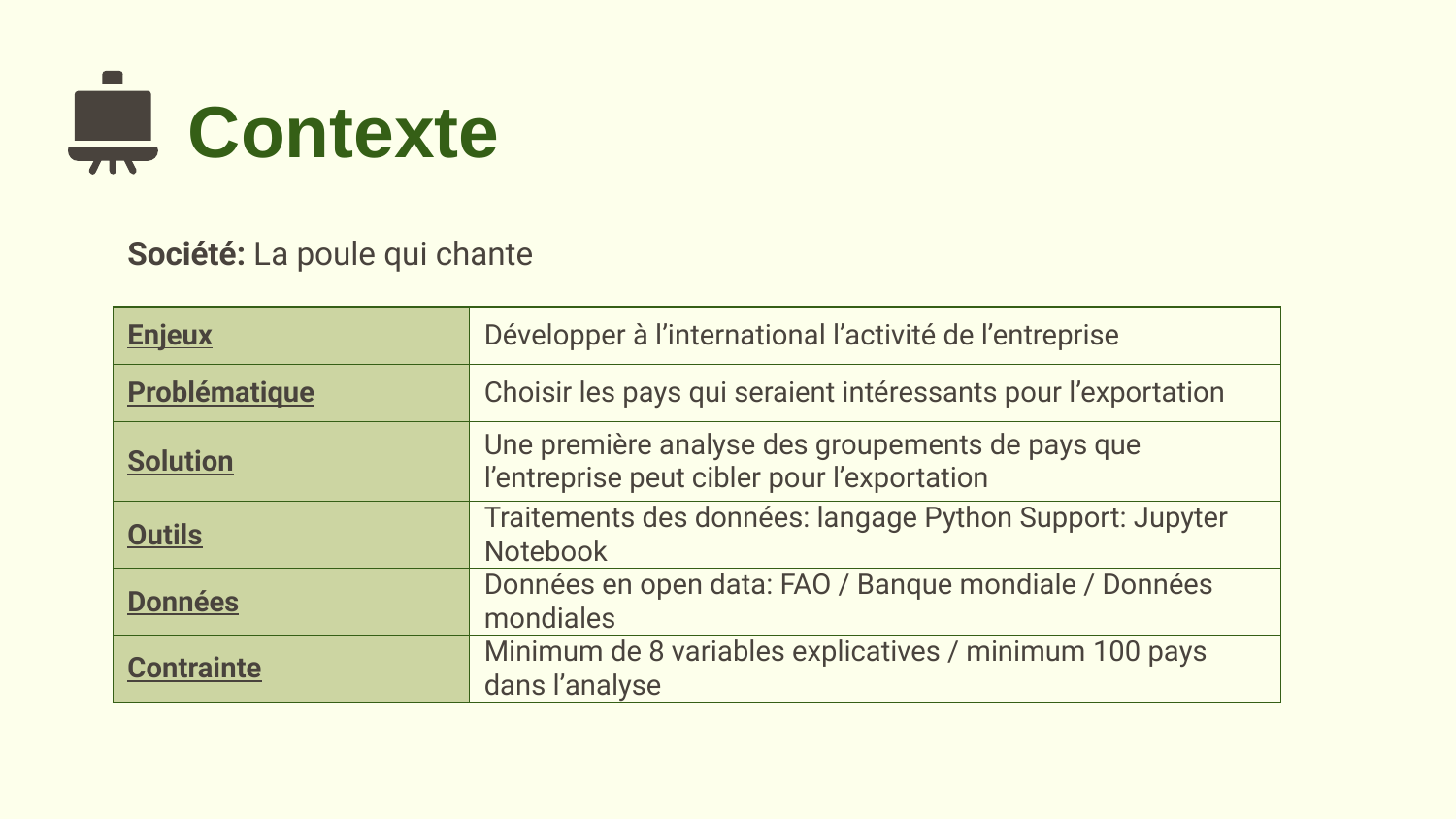

# Contexte
Société: La poule qui chante

| Enjeux | Développer à l’international l’activité de l’entreprise |
| --- | --- |
| Problématique | Choisir les pays qui seraient intéressants pour l’exportation |
| Solution | Une première analyse des groupements de pays que l’entreprise peut cibler pour l’exportation |
| Outils | Traitements des données: langage Python Support: Jupyter Notebook |
| Données | Données en open data: FAO / Banque mondiale / Données mondiales |
| Contrainte | Minimum de 8 variables explicatives / minimum 100 pays dans l’analyse |